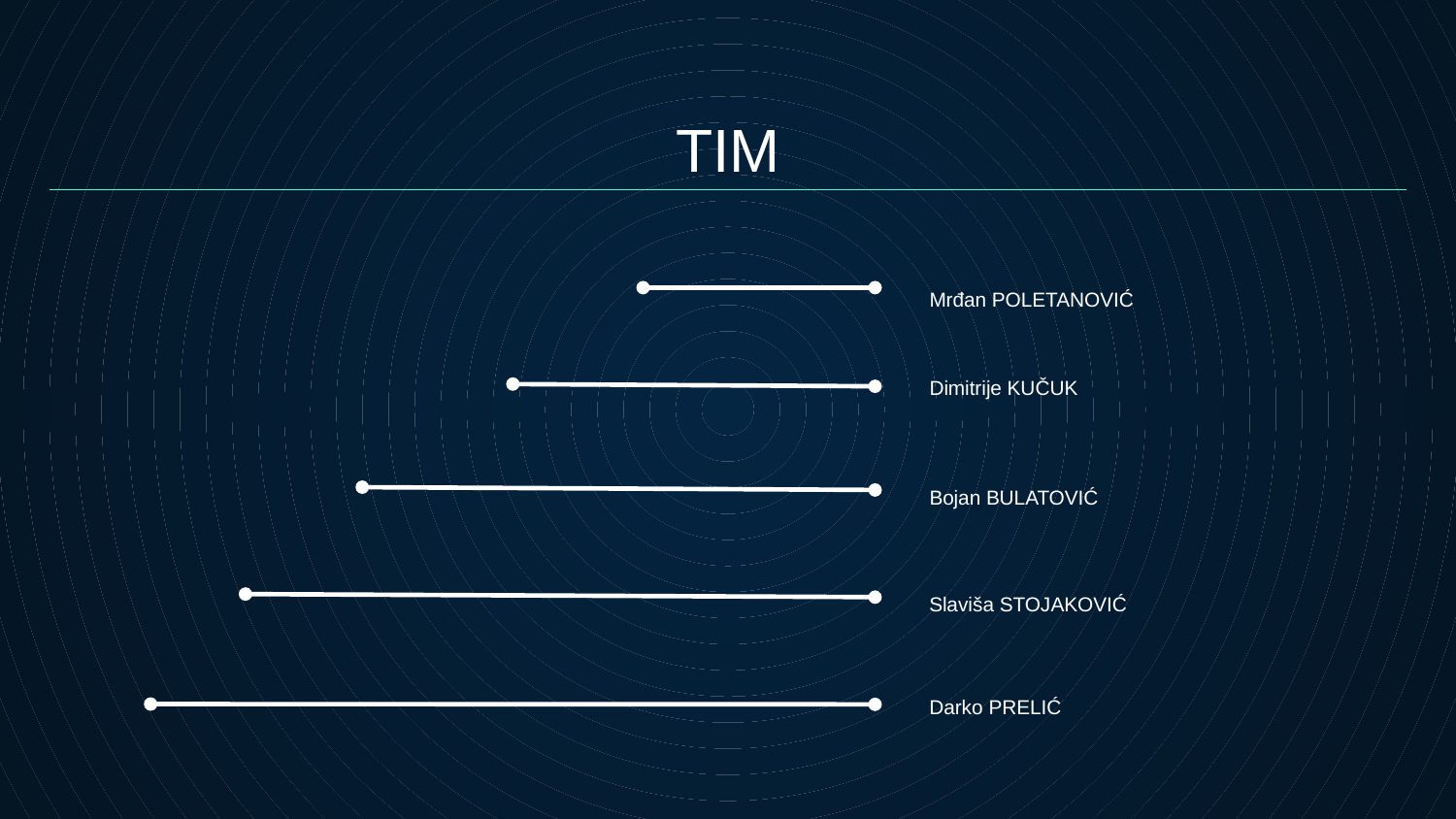

# TIM
Mrđan POLETANOVIĆ
Dimitrije KUČUK
Bojan BULATOVIĆ
Slaviša STOJAKOVIĆ
Darko PRELIĆ